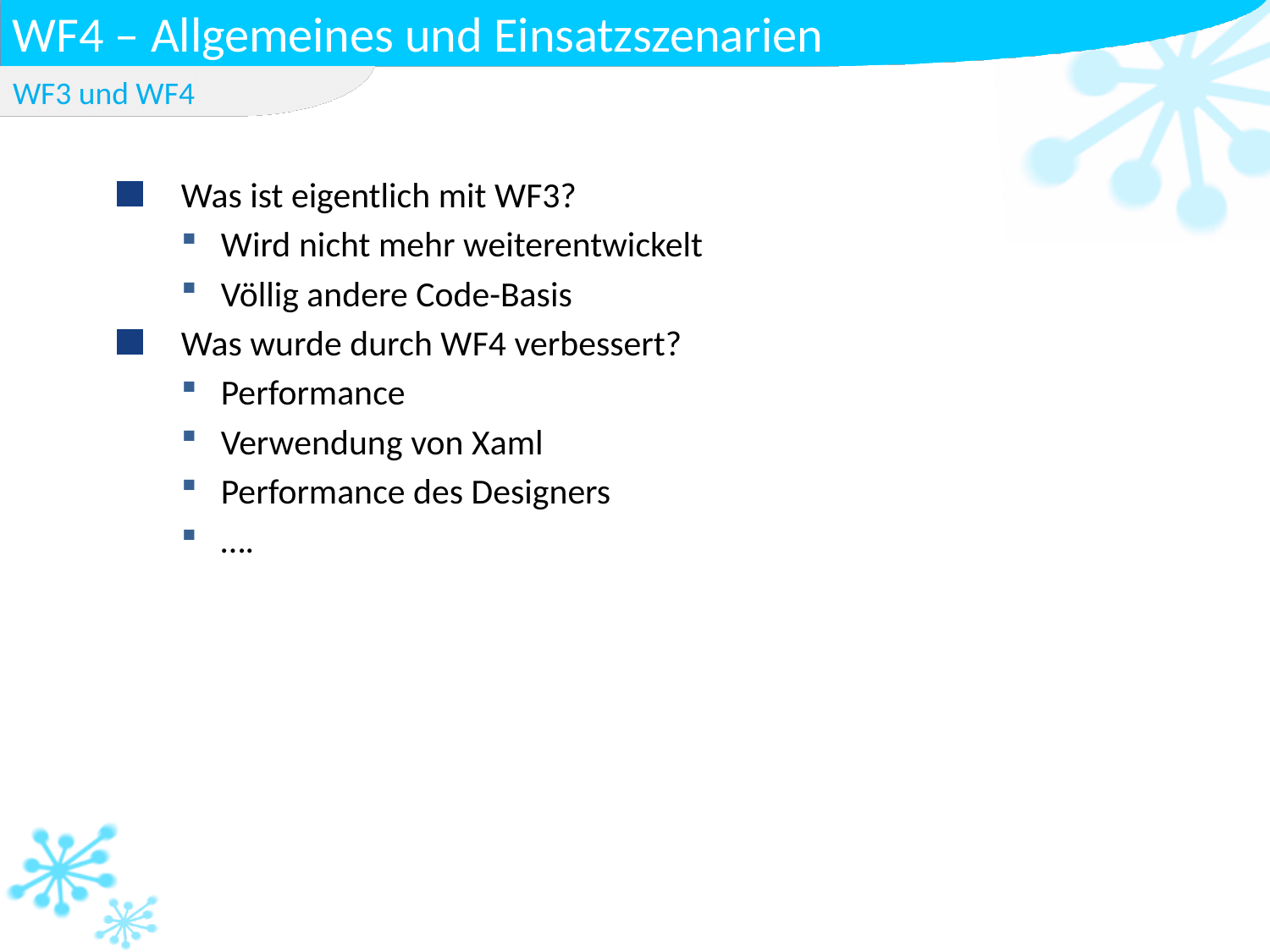

# WF4 – Allgemeines und Einsatzszenarien
WF3 und WF4
Was ist eigentlich mit WF3?
Wird nicht mehr weiterentwickelt
Völlig andere Code-Basis
Was wurde durch WF4 verbessert?
Performance
Verwendung von Xaml
Performance des Designers
….